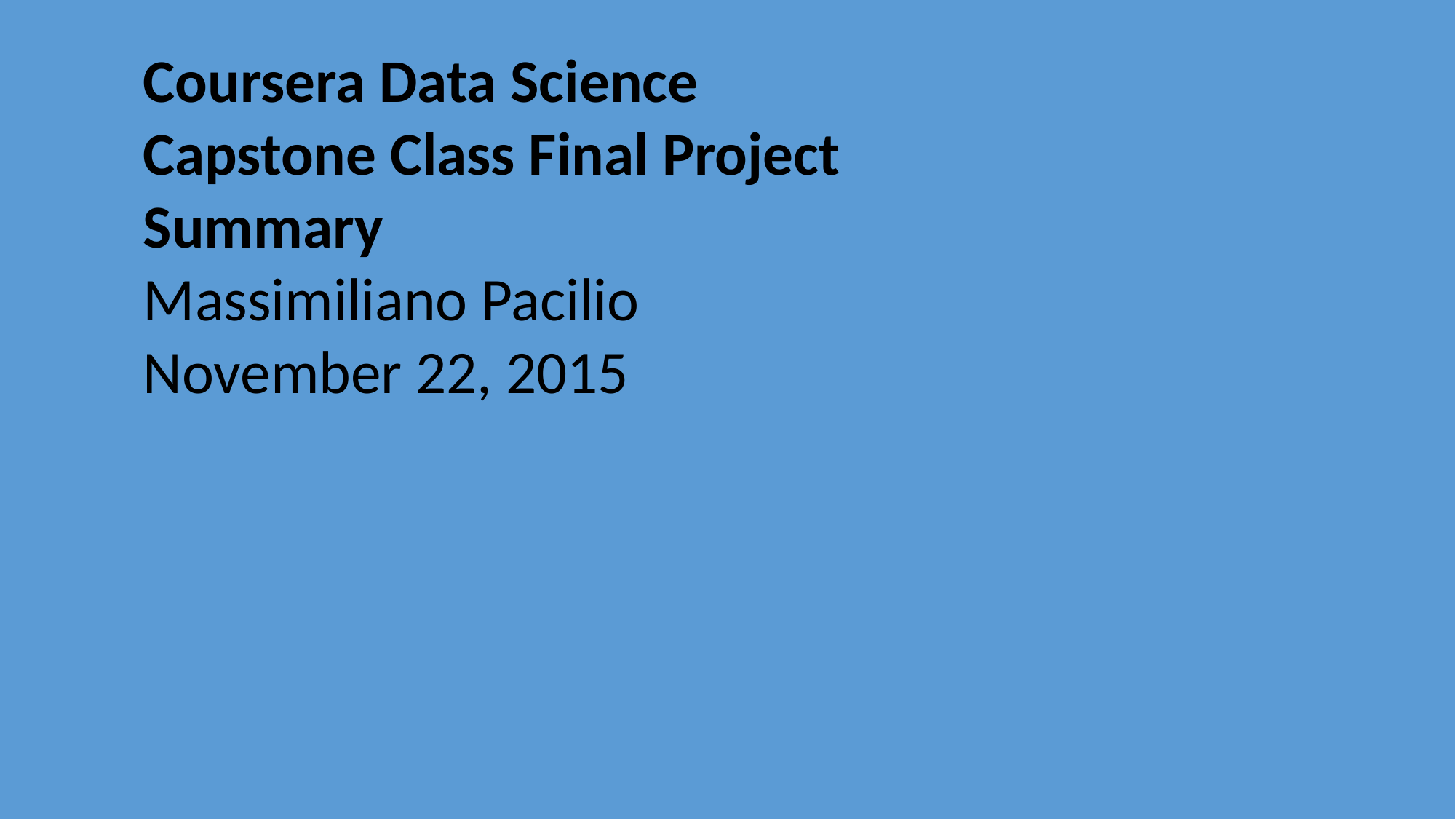

Coursera Data Science Capstone Class Final Project Summary
Massimiliano Pacilio
November 22, 2015